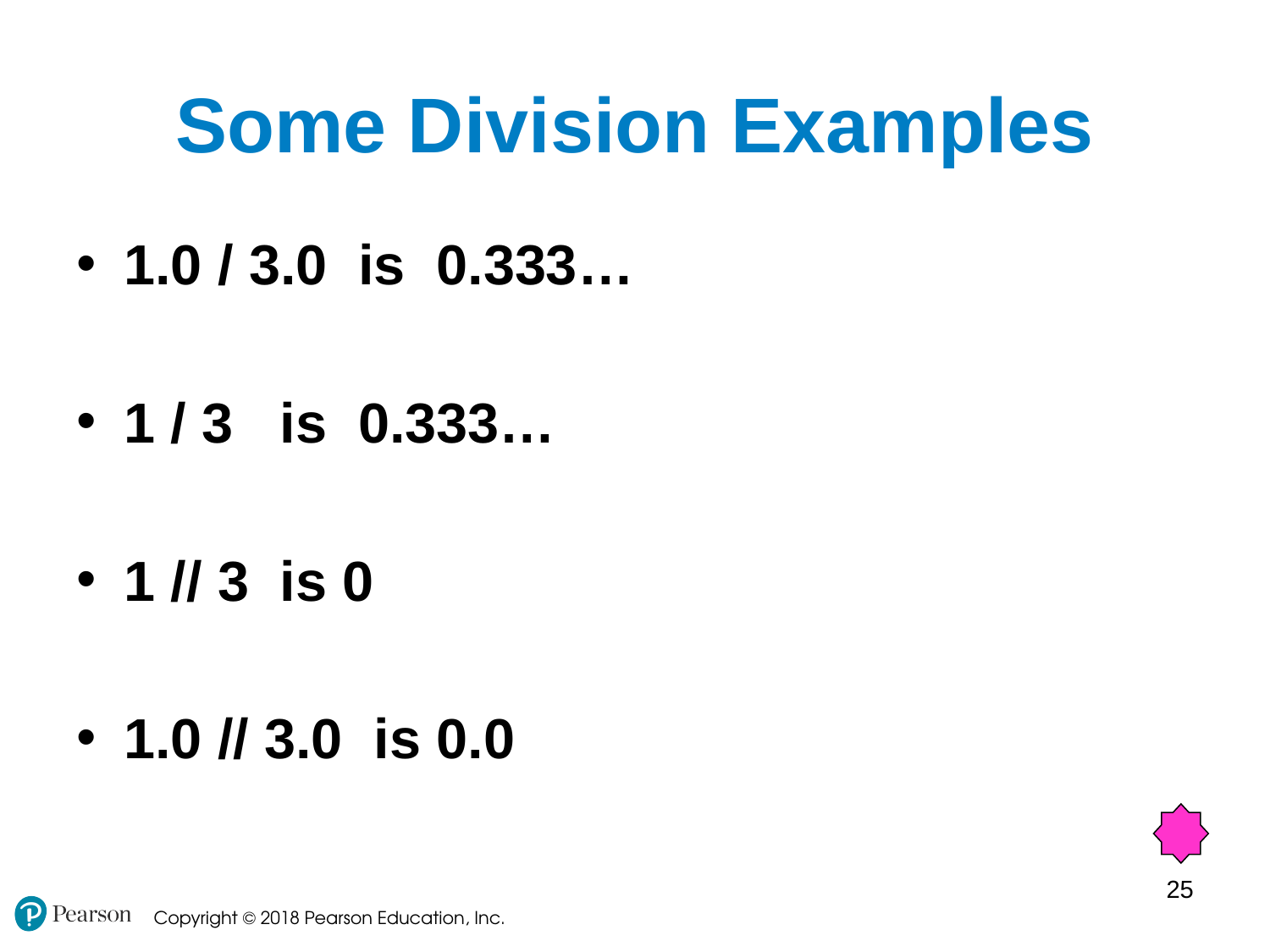

# Some Division Examples
1.0 / 3.0  is  0.333…

1 / 3   is  0.333…

1 // 3  is 0

1.0 // 3.0  is 0.0

25